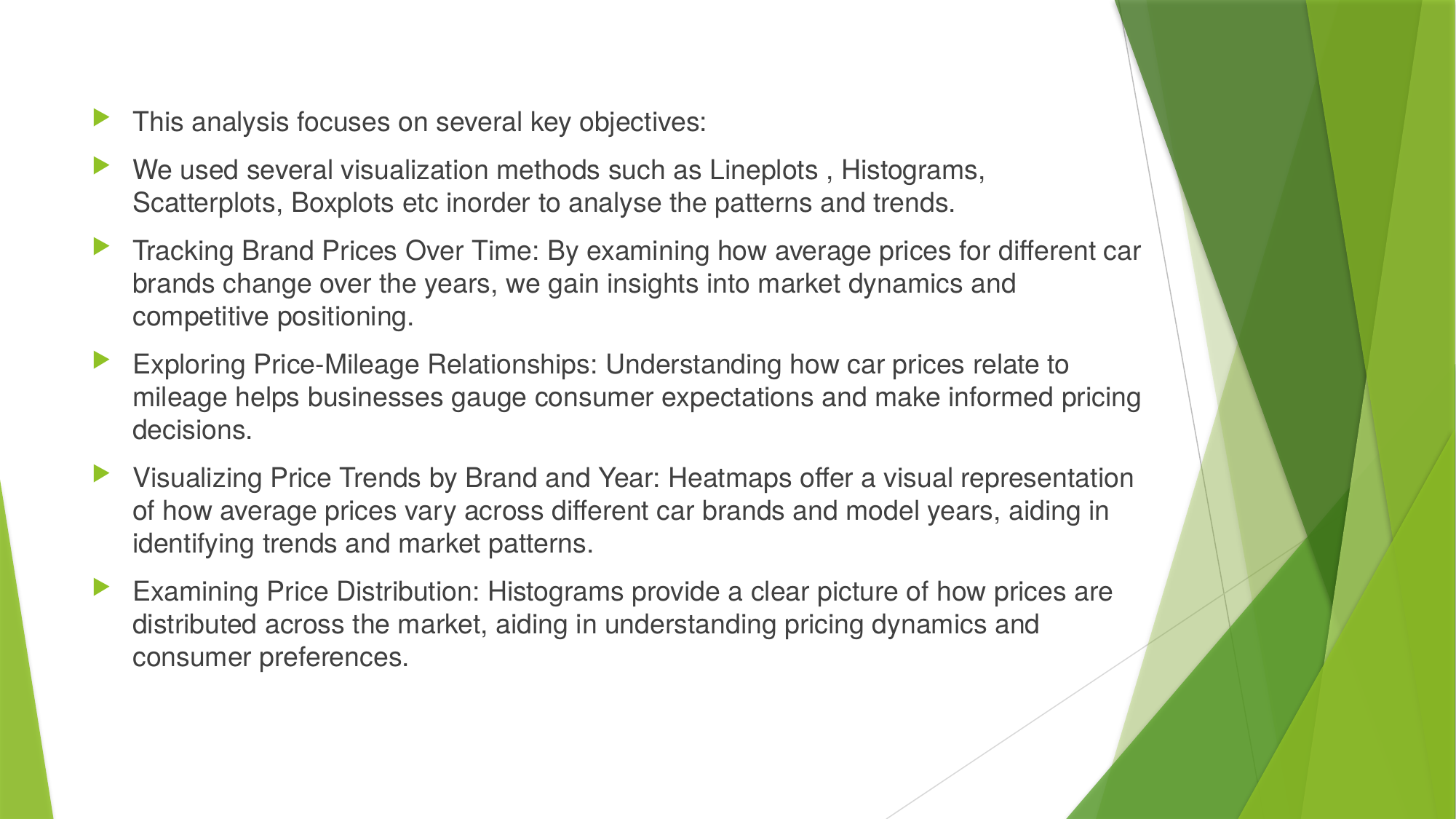

This analysis focuses on several key objectives:
We used several visualization methods such as Lineplots , Histograms, Scatterplots, Boxplots etc inorder to analyse the patterns and trends.
Tracking Brand Prices Over Time: By examining how average prices for different car brands change over the years, we gain insights into market dynamics and competitive positioning.
Exploring Price-Mileage Relationships: Understanding how car prices relate to mileage helps businesses gauge consumer expectations and make informed pricing decisions.
Visualizing Price Trends by Brand and Year: Heatmaps offer a visual representation of how average prices vary across different car brands and model years, aiding in identifying trends and market patterns.
Examining Price Distribution: Histograms provide a clear picture of how prices are distributed across the market, aiding in understanding pricing dynamics and consumer preferences.